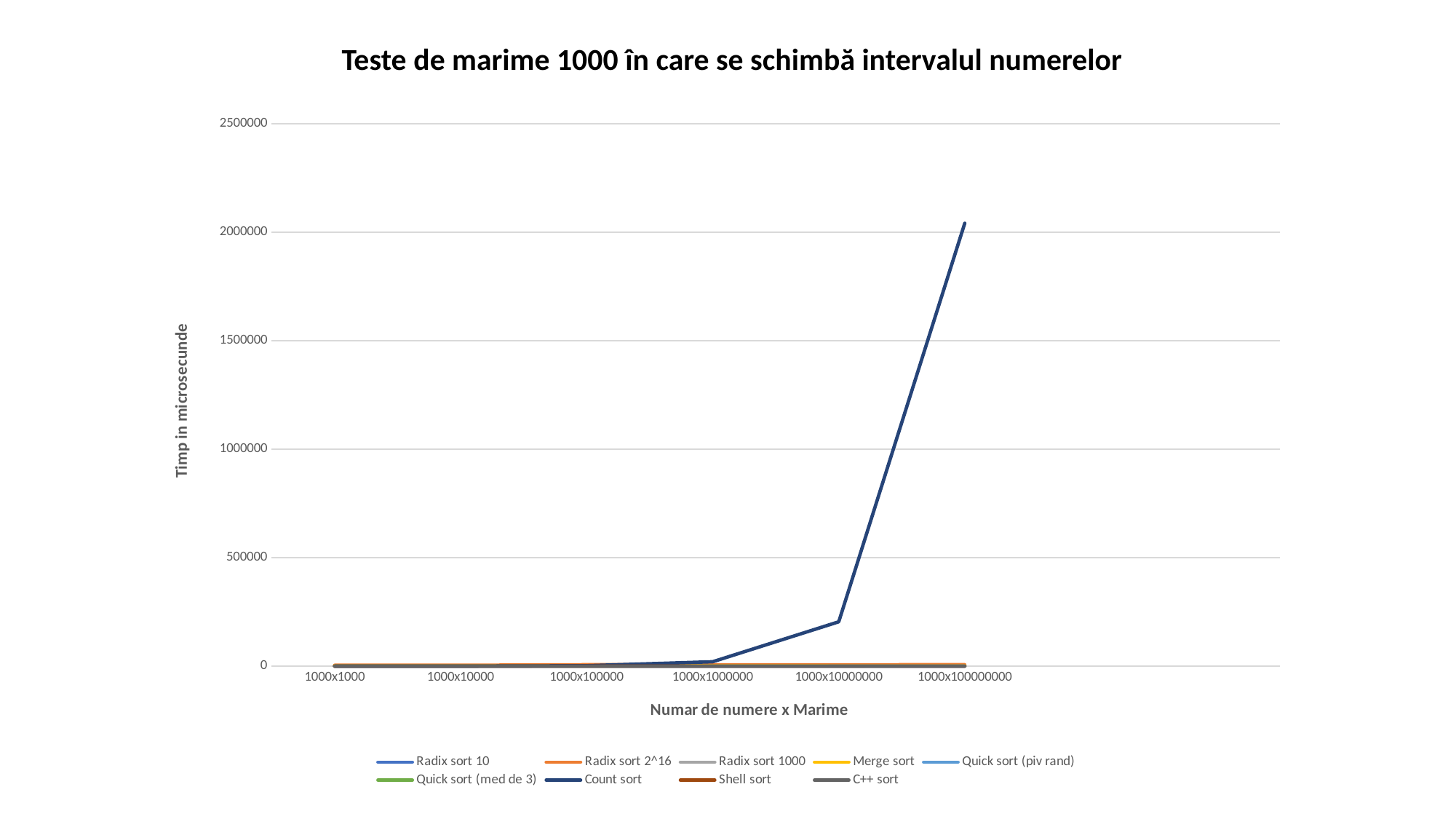

Teste de marime 1000 în care se schimbă intervalul numerelor

### Chart

| Category | Radix sort 10 | Radix sort 2^16 | Radix sort 1000 | Merge sort | Quick sort (piv rand) | Quick sort (med de 3) | Count sort | Shell sort | C++ sort |
|---|---|---|---|---|---|---|---|---|---|
| 1000x1000 | 156.0 | 4275.0 | 336.0 | 1891.0 | 113.0 | 135.0 | 61.0 | 137.0 | 136.0 |
| 1000x10000 | 157.0 | 4286.0 | 367.0 | 2129.0 | 218.0 | 127.0 | 281.0 | 140.0 | 140.0 |
| 1000x100000 | 186.0 | 6811.0 | 549.0 | 1891.0 | 165.0 | 127.0 | 2205.0 | 136.0 | 138.0 |
| 1000x1000000 | 209.0 | 6572.0 | 419.0 | 1817.0 | 119.0 | 189.0 | 20442.0 | 242.0 | 134.0 |
| 1000x10000000 | 245.0 | 6573.0 | 494.0 | 1775.0 | 112.0 | 118.0 | 204564.0 | 216.0 | 137.0 |
| 1000x100000000 | 270.0 | 6817.0 | 806.0 | 1757.0 | 142.0 | 190.0 | 2042157.0 | 201.0 | 136.0 |